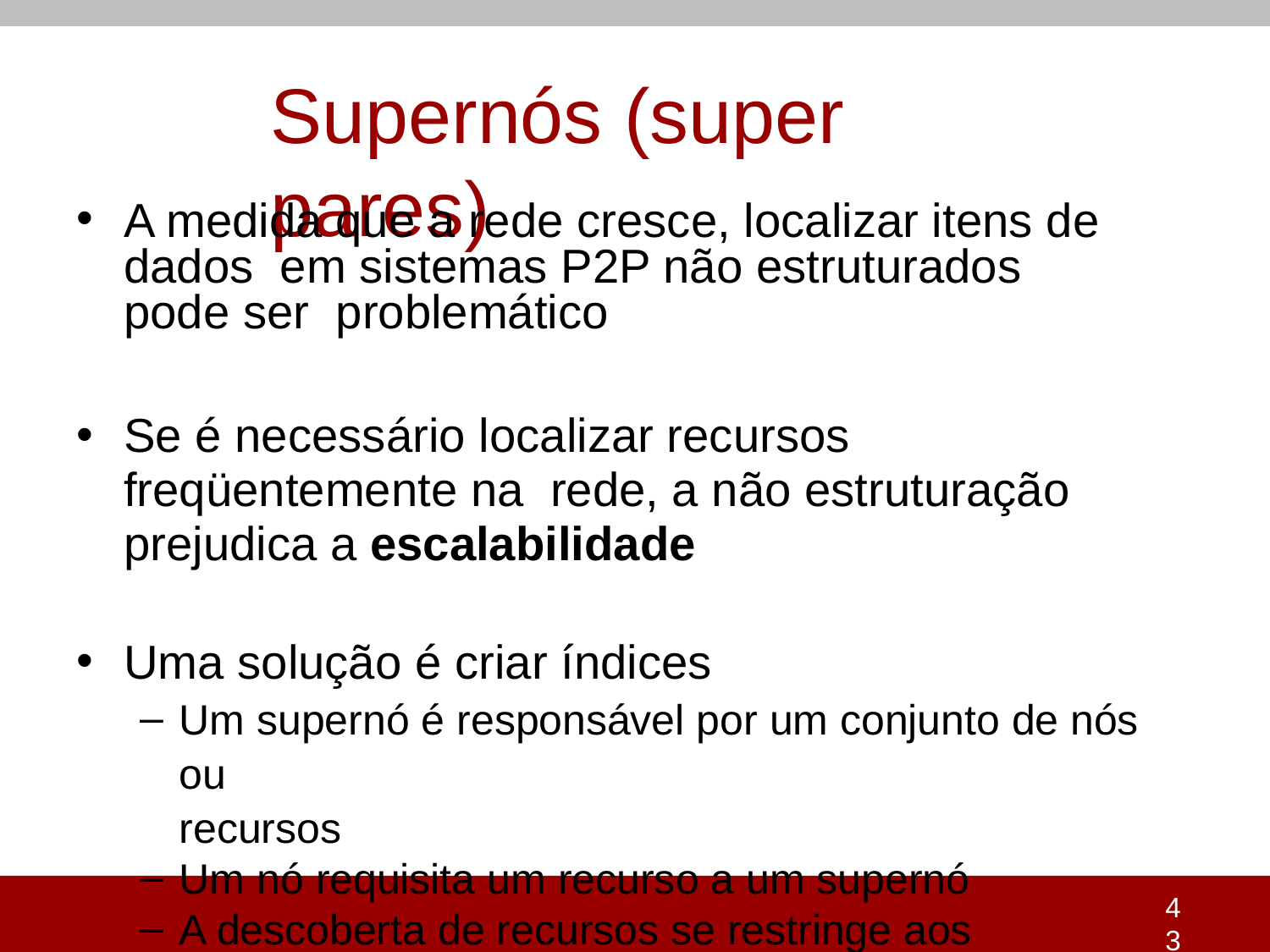

# Supernós (super pares)
A medida que a rede cresce, localizar itens de dados  em sistemas P2P não estruturados pode ser  problemático

Se é necessário localizar recursos freqüentemente na  rede, a não estruturação prejudica a escalabilidade

Uma solução é criar índices
Um supernó é responsável por um conjunto de nós ou
recursos
Um nó requisita um recurso a um supernó
A descoberta de recursos se restringe aos supernós
43